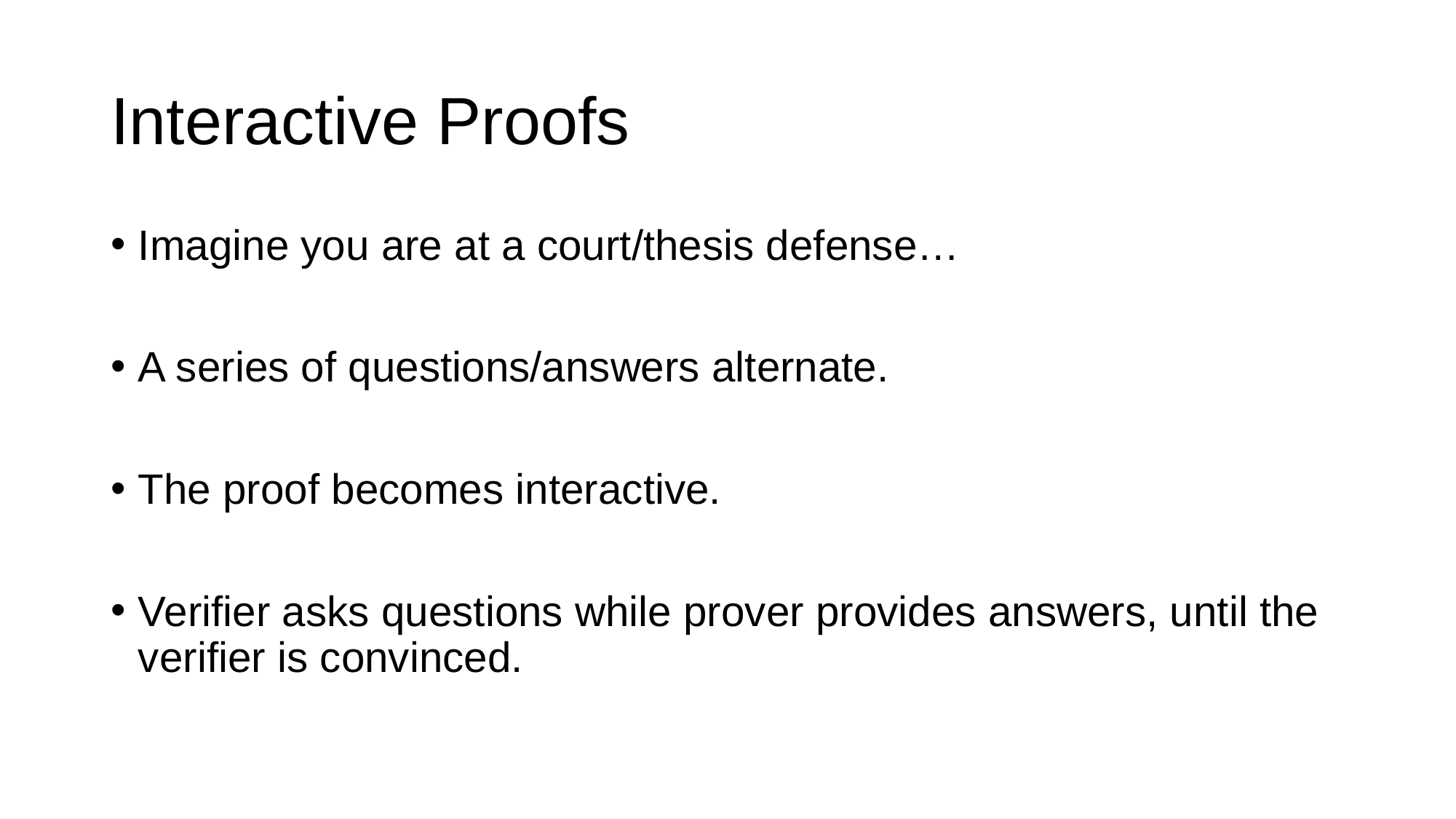

# Interactive Proofs
Imagine you are at a court/thesis defense…

A series of questions/answers alternate.

The proof becomes interactive.

Verifier asks questions while prover provides answers, until the verifier is convinced.